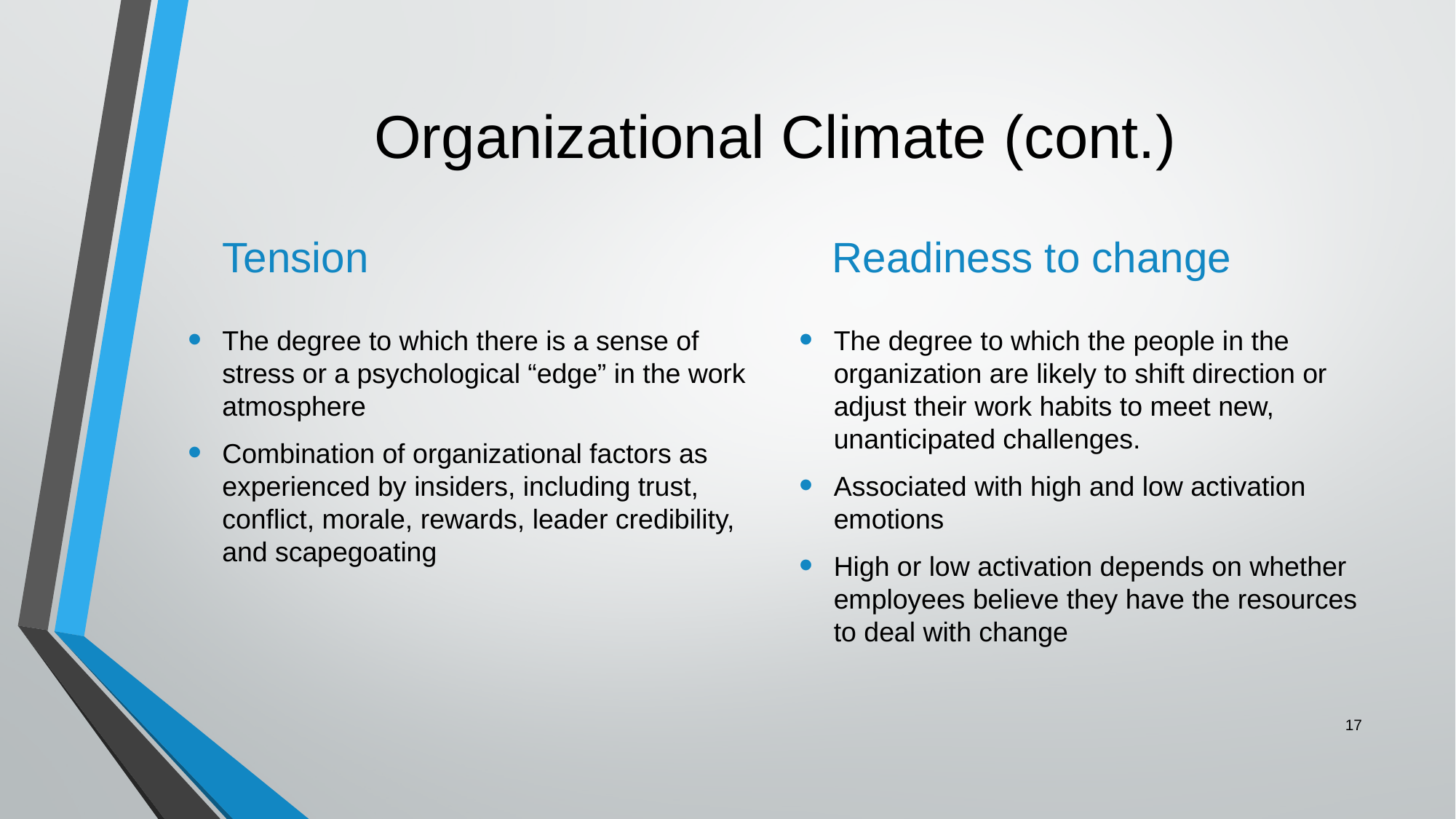

# Organizational Climate (cont.)
Tension
Readiness to change
The degree to which there is a sense of stress or a psychological “edge” in the work atmosphere
Combination of organizational factors as experienced by insiders, including trust,  conflict, morale, rewards, leader credibility, and scapegoating
The degree to which the people in the organization are likely to shift direction or adjust their work habits to meet new, unanticipated challenges.
Associated with high and low activation emotions
High or low activation depends on whether employees believe they have the resources to deal with change
17